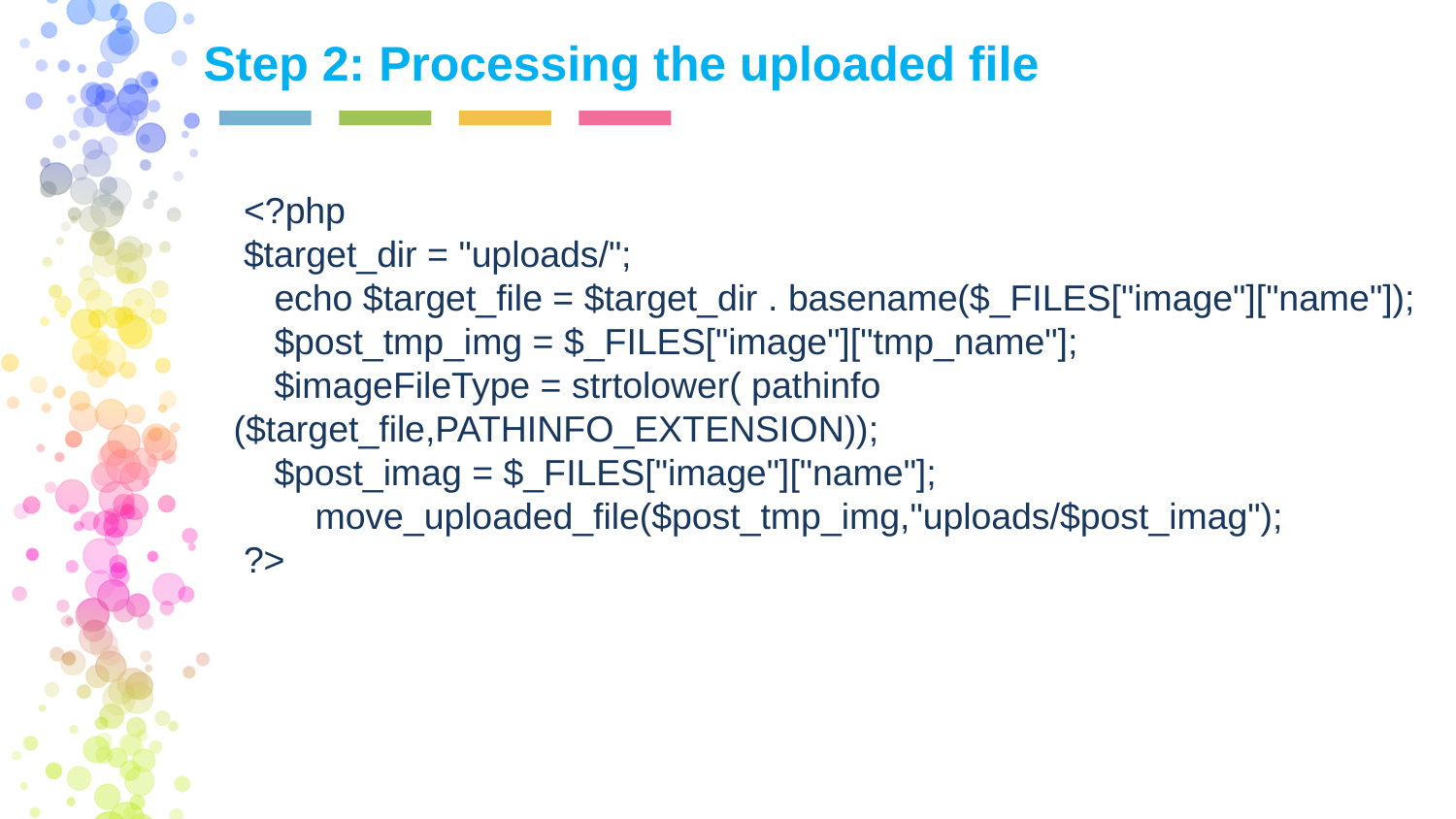

Step 2: Processing the uploaded file

 <?php
 $target_dir = "uploads/";
    echo $target_file = $target_dir . basename($_FILES["image"]["name"]);
    $post_tmp_img = $_FILES["image"]["tmp_name"];
    $imageFileType = strtolower( pathinfo ($target_file,PATHINFO_EXTENSION));
    $post_imag = $_FILES["image"]["name"];
        move_uploaded_file($post_tmp_img,"uploads/$post_imag");
 ?>